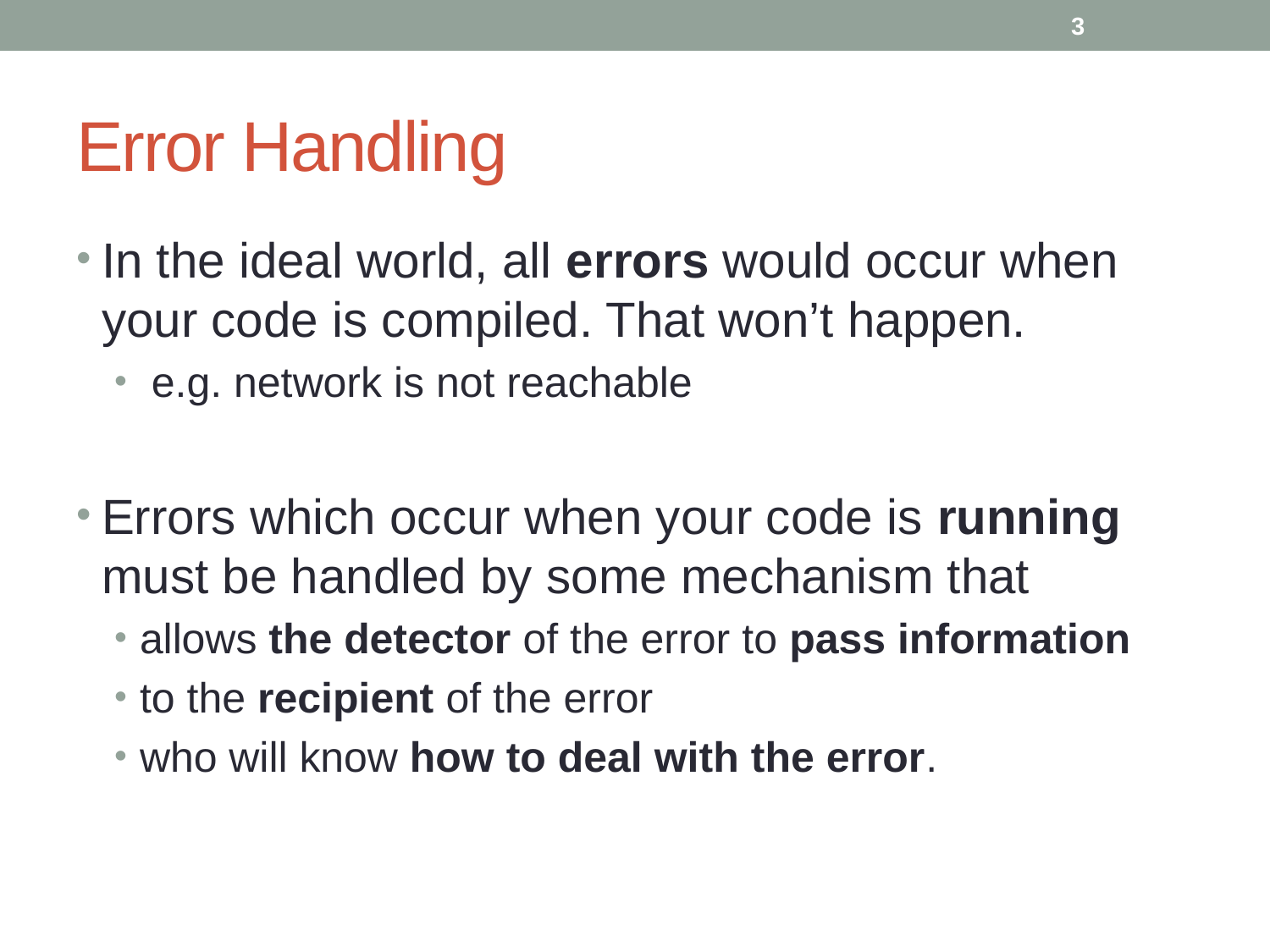

3
# Error Handling
In the ideal world, all errors would occur when your code is compiled. That won’t happen.
 e.g. network is not reachable

Errors which occur when your code is running must be handled by some mechanism that
allows the detector of the error to pass information
to the recipient of the error
who will know how to deal with the error.